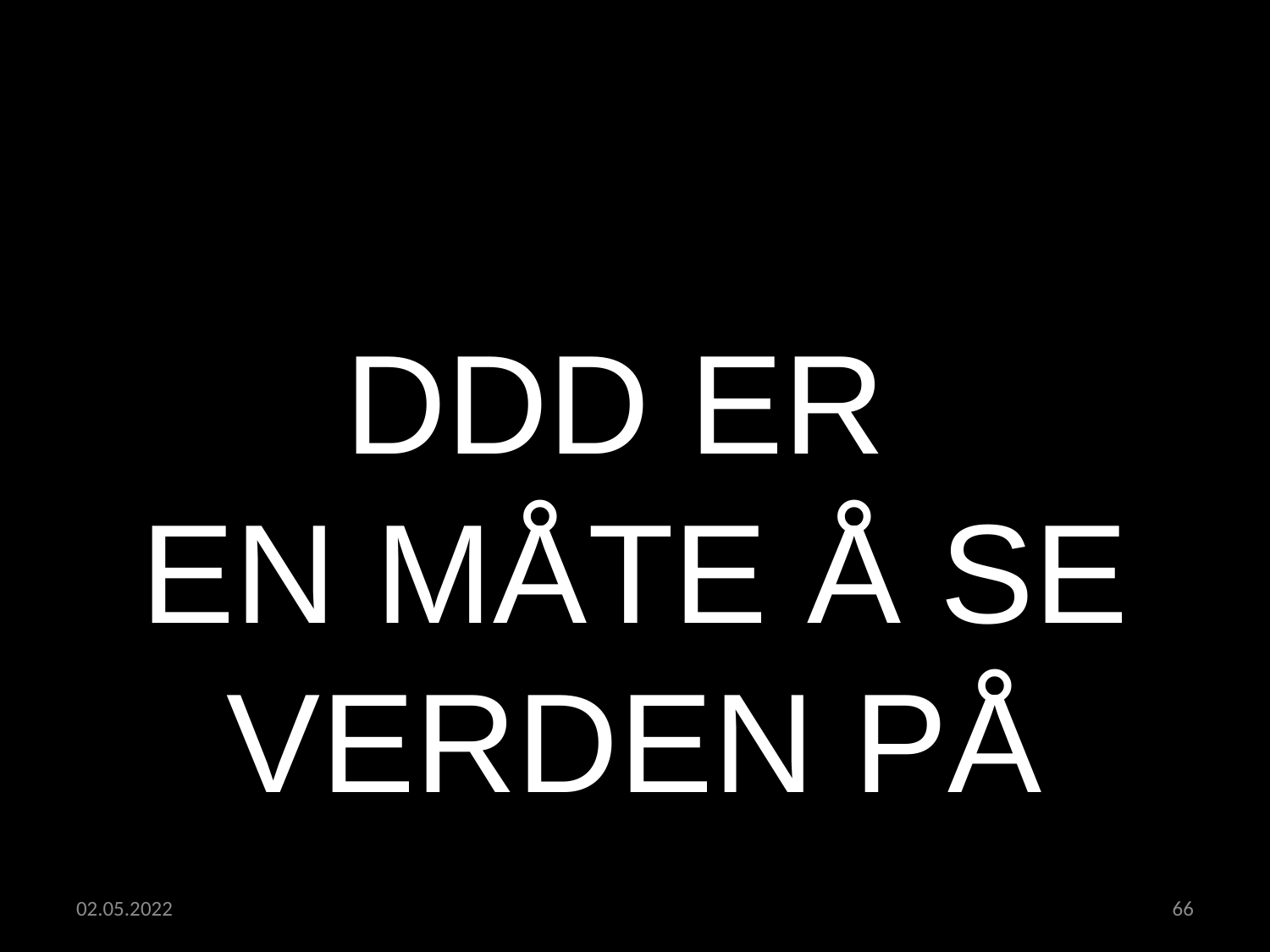

DDD ER
EN MÅTE Å SE VERDEN PÅ
02.05.2022
66